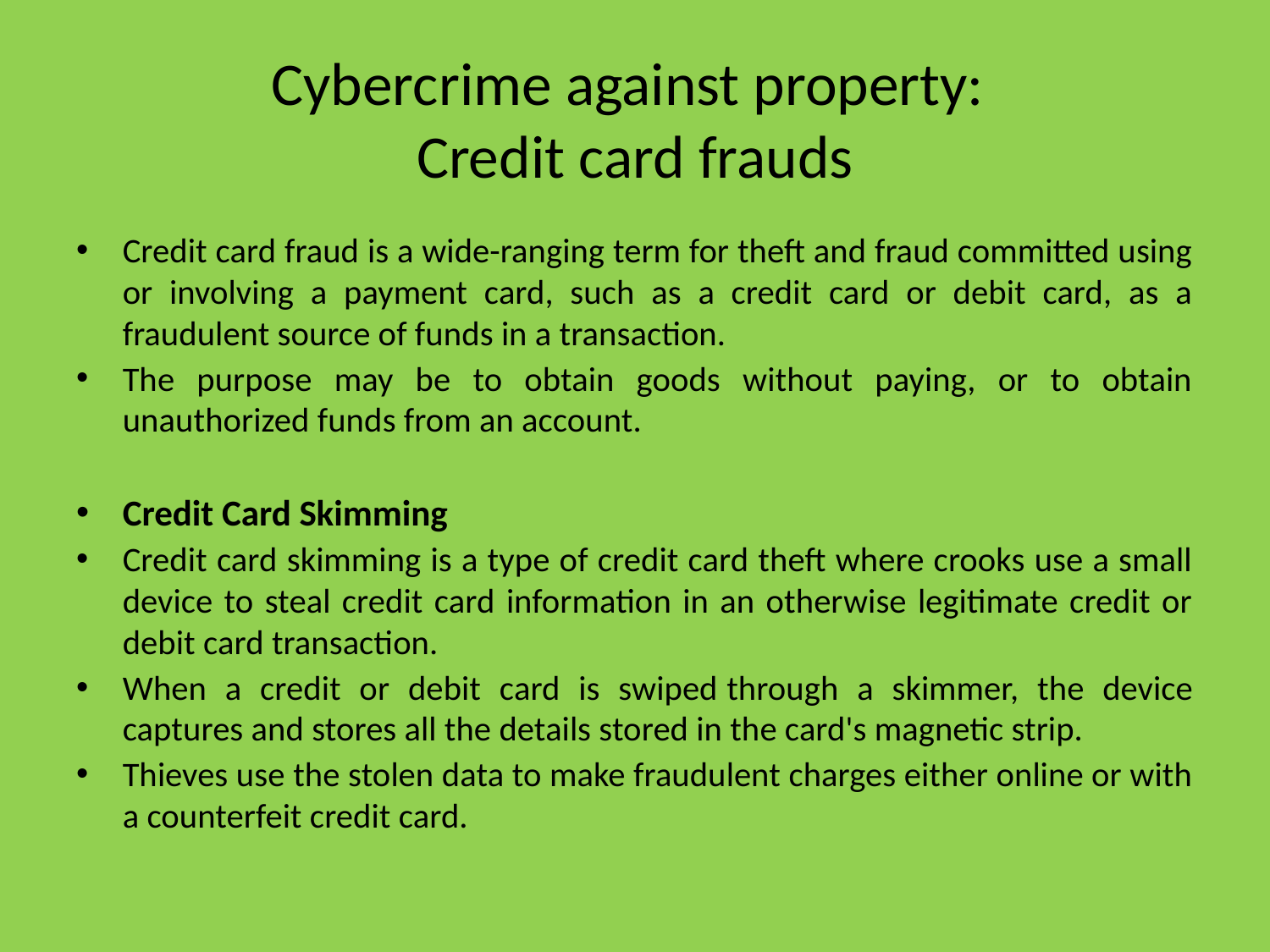

# Cybercrime against property: Credit card frauds
Credit card fraud is a wide-ranging term for theft and fraud committed using or involving a payment card, such as a credit card or debit card, as a fraudulent source of funds in a transaction.
The purpose may be to obtain goods without paying, or to obtain unauthorized funds from an account.

Credit Card Skimming
Credit card skimming is a type of credit card theft where crooks use a small device to steal credit card information in an otherwise legitimate credit or debit card transaction.
When a credit or debit card is swiped through a skimmer, the device captures and stores all the details stored in the card's magnetic strip.
Thieves use the stolen data to make fraudulent charges either online or with a counterfeit credit card.